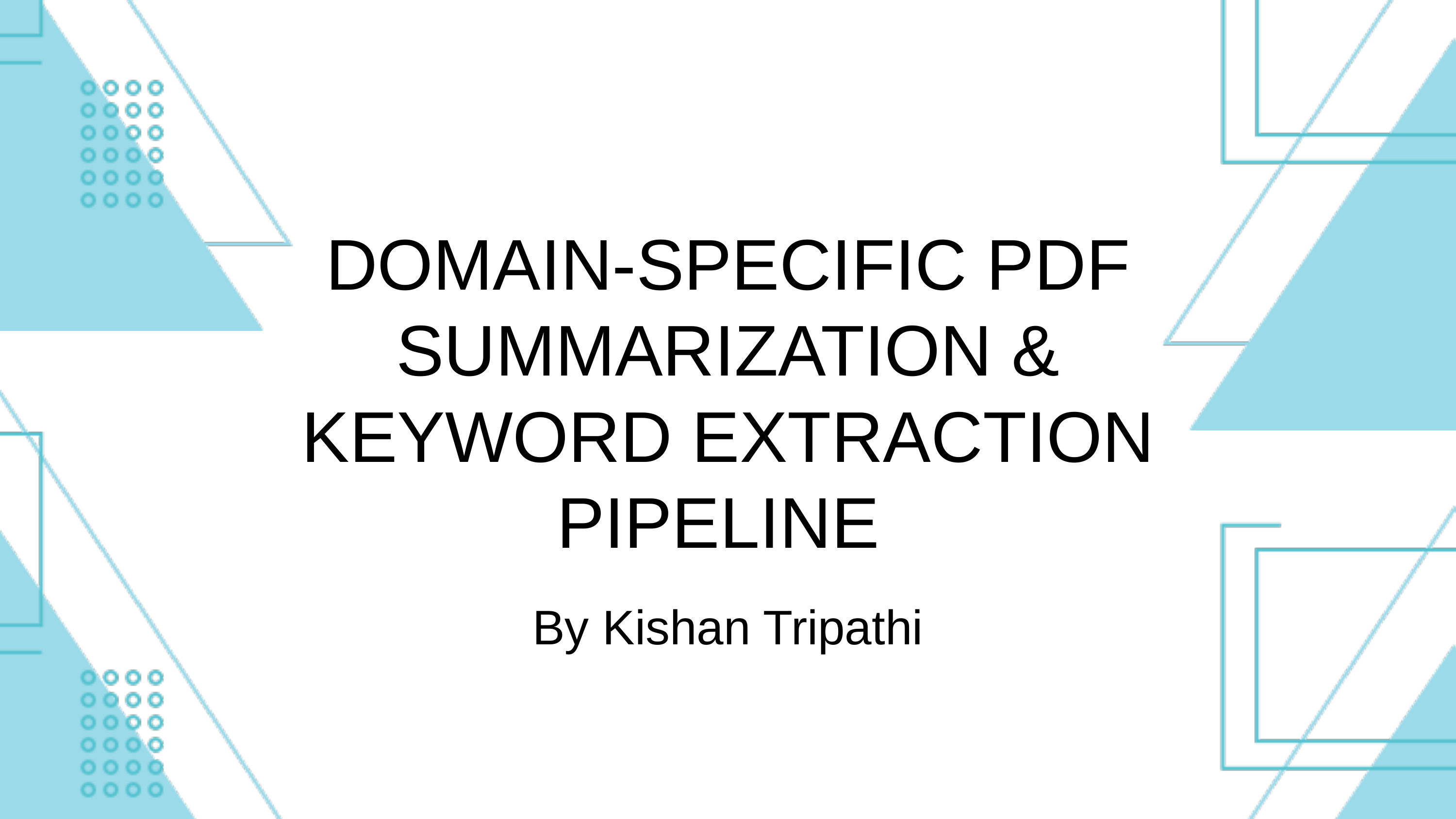

DOMAIN-SPECIFIC PDF SUMMARIZATION & KEYWORD EXTRACTION PIPELINE

By Kishan Tripathi